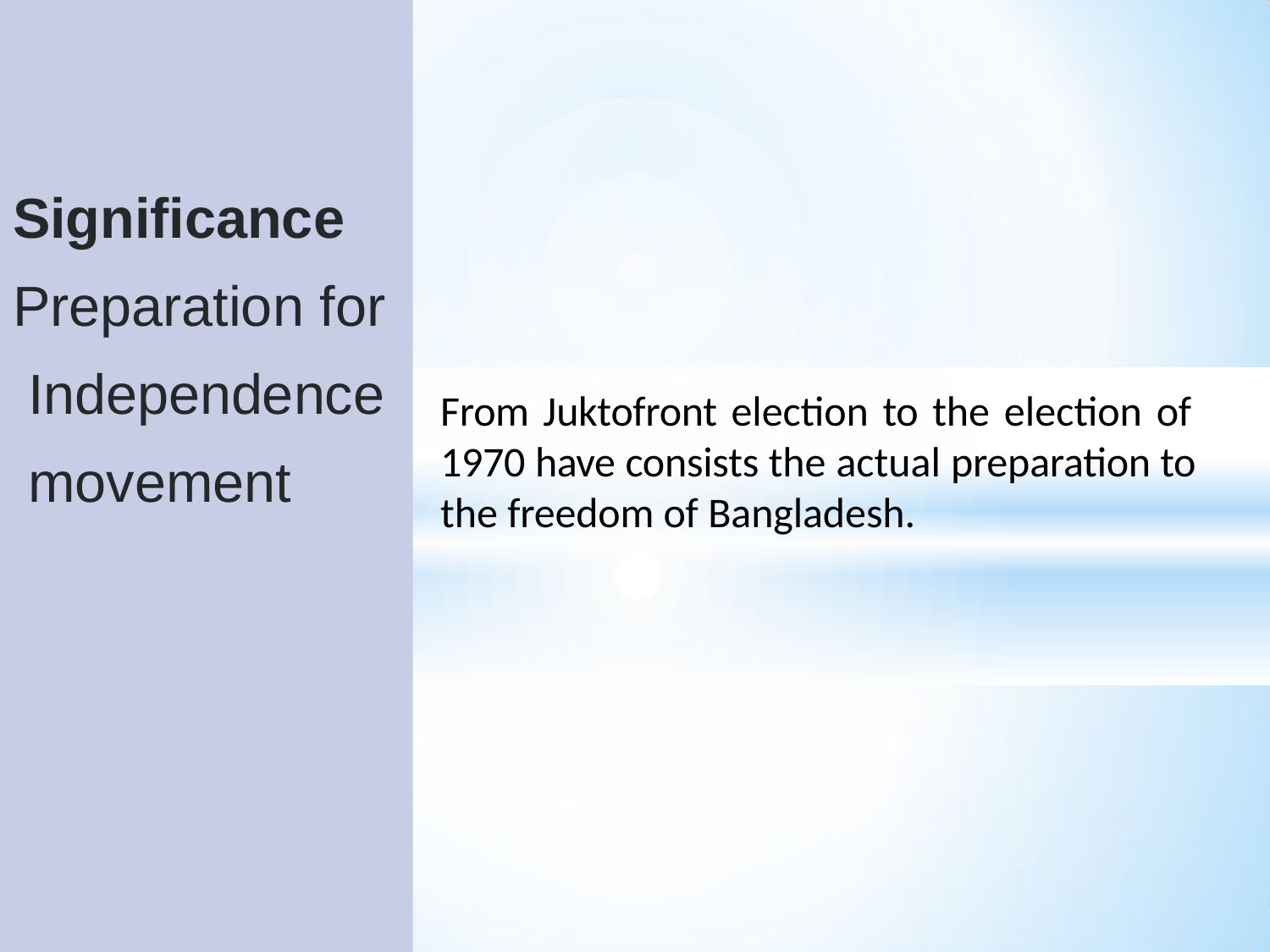

# Significance  Preparation for  Independence  movement
From Juktofront election to the election of  1970 have consists the actual preparation to  the freedom of Bangladesh.